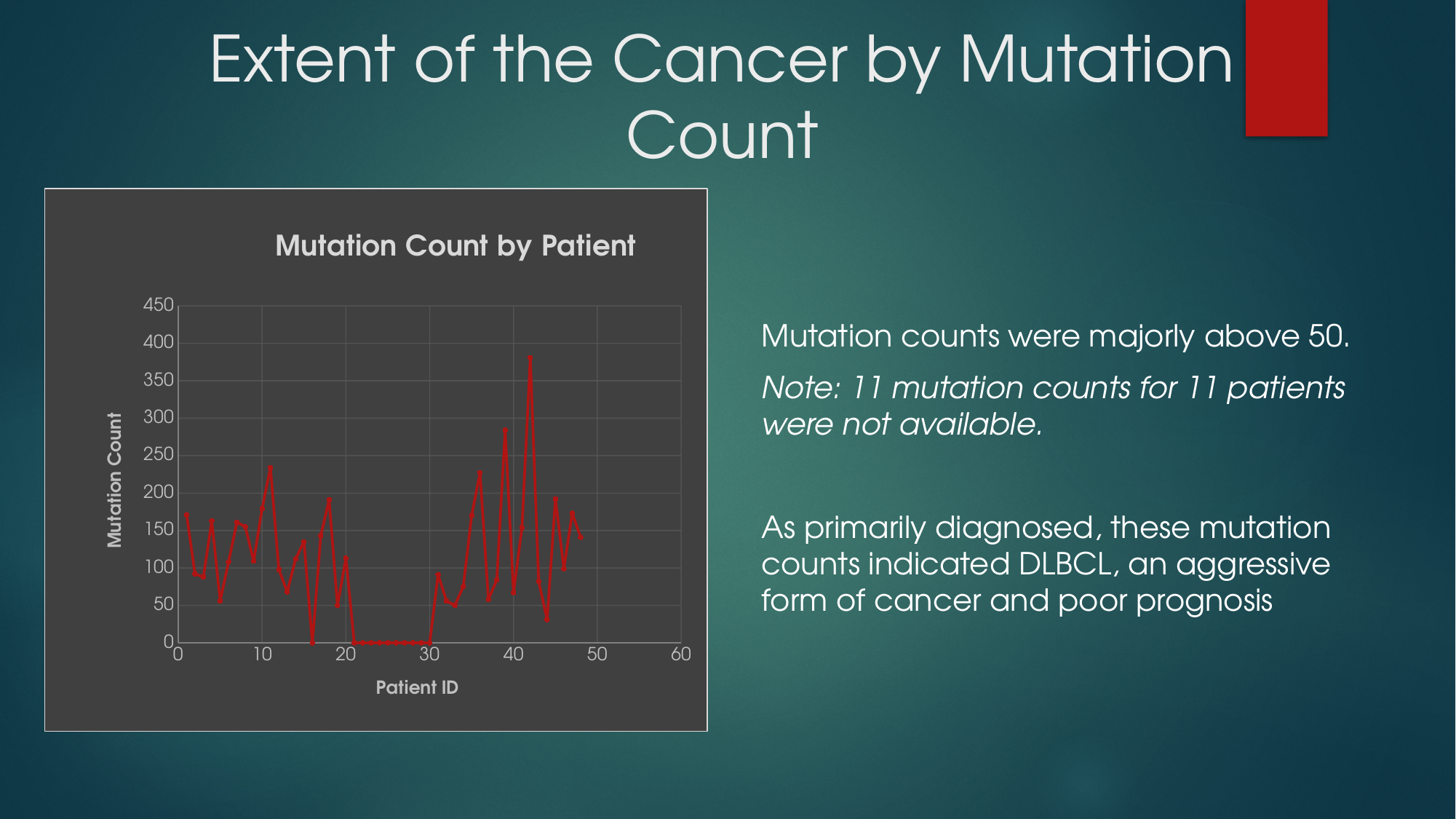

# Extent of the Cancer by Mutation Count

### Chart: Mutation Count by Patient

| Category | Mutation Count |
|---|---|
Mutation counts were majorly above 50.
Note: 11 mutation counts for 11 patients were not available.

As primarily diagnosed, these mutation counts indicated DLBCL, an aggressive form of cancer and poor prognosis